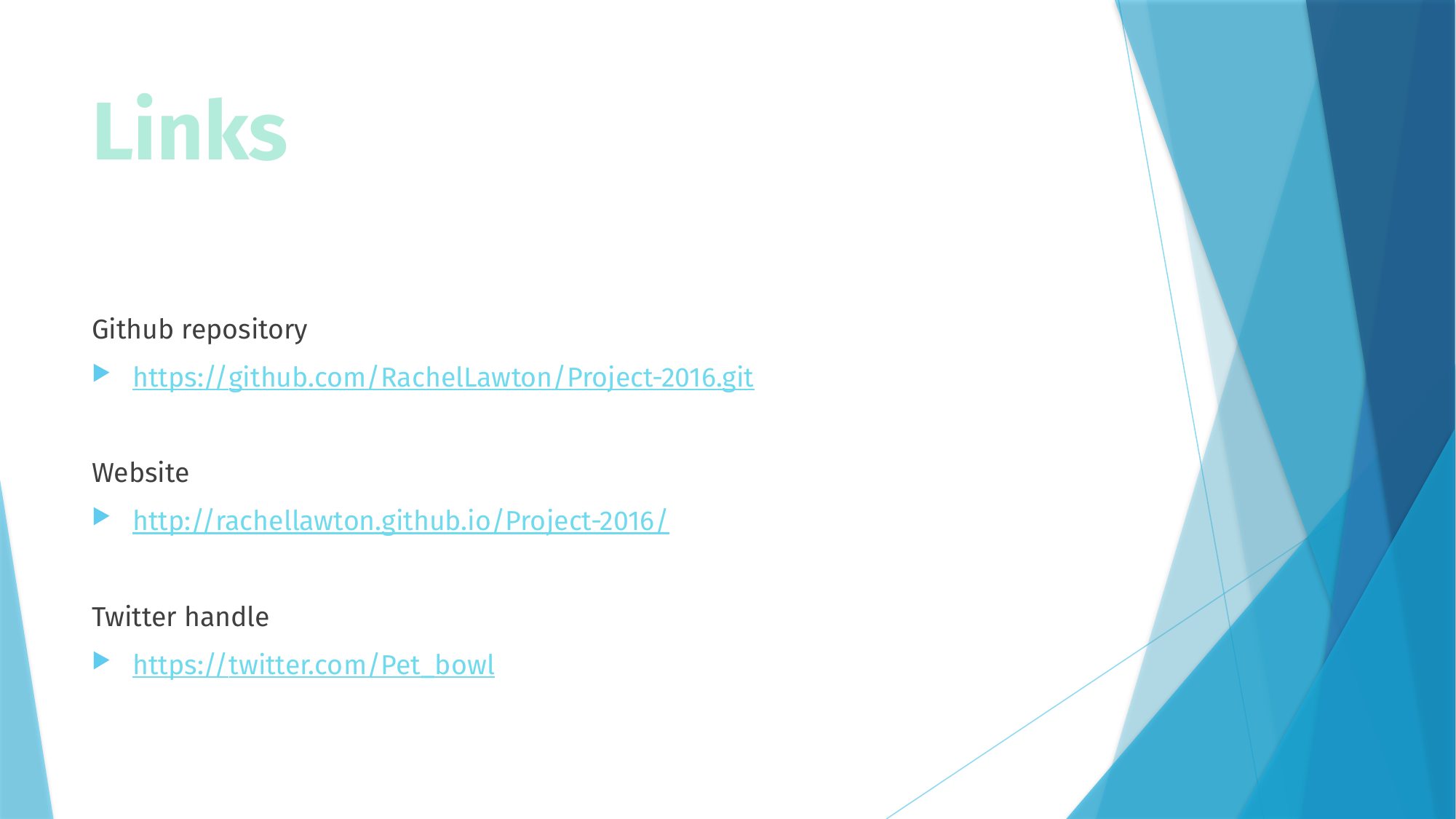

# Links

Github repository
https://github.com/RachelLawton/Project-2016.git

Website
http://rachellawton.github.io/Project-2016/

Twitter handle
https://twitter.com/Pet_bowl